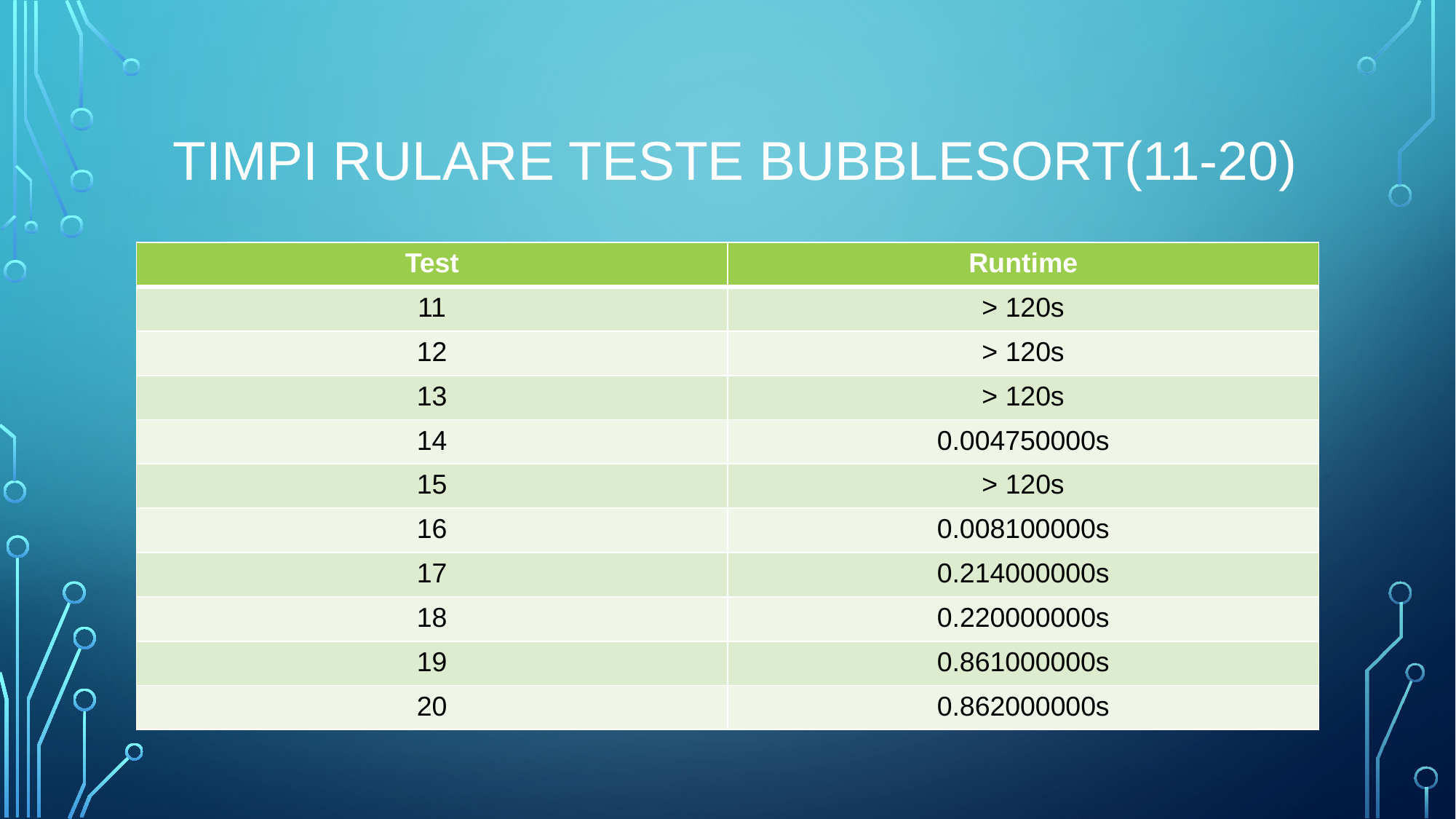

# Timpi rulare teste bubblesort(11-20)
| Test | Runtime |
| --- | --- |
| 11 | > 120s |
| 12 | > 120s |
| 13 | > 120s |
| 14 | 0.004750000s |
| 15 | > 120s |
| 16 | 0.008100000s |
| 17 | 0.214000000s |
| 18 | 0.220000000s |
| 19 | 0.861000000s |
| 20 | 0.862000000s |